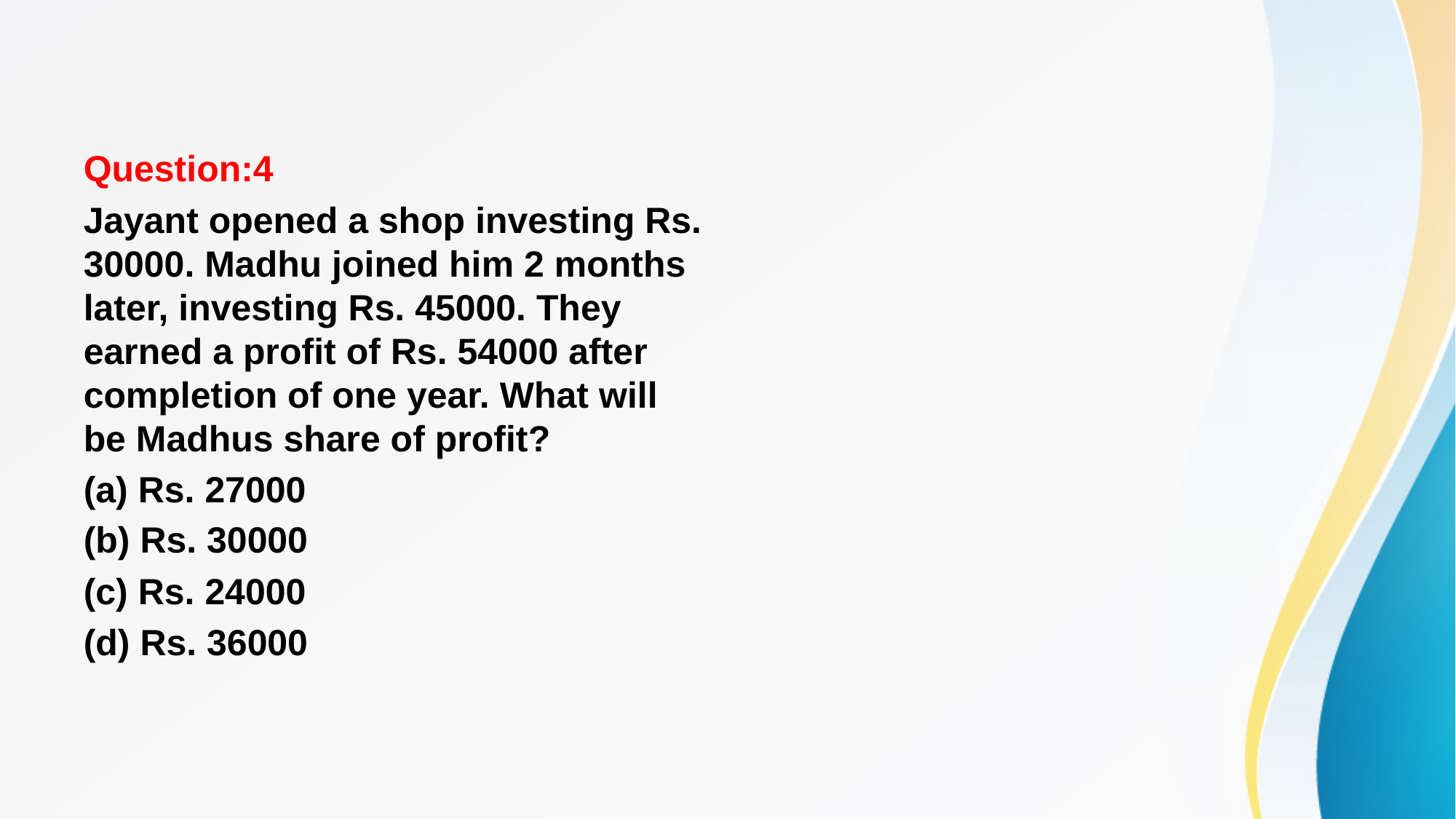

#
Question:4
Jayant opened a shop investing Rs. 30000. Madhu joined him 2 months later, investing Rs. 45000. They earned a profit of Rs. 54000 after completion of one year. What will be Madhus share of profit?
(a) Rs. 27000
(b) Rs. 30000
(c) Rs. 24000
(d) Rs. 36000